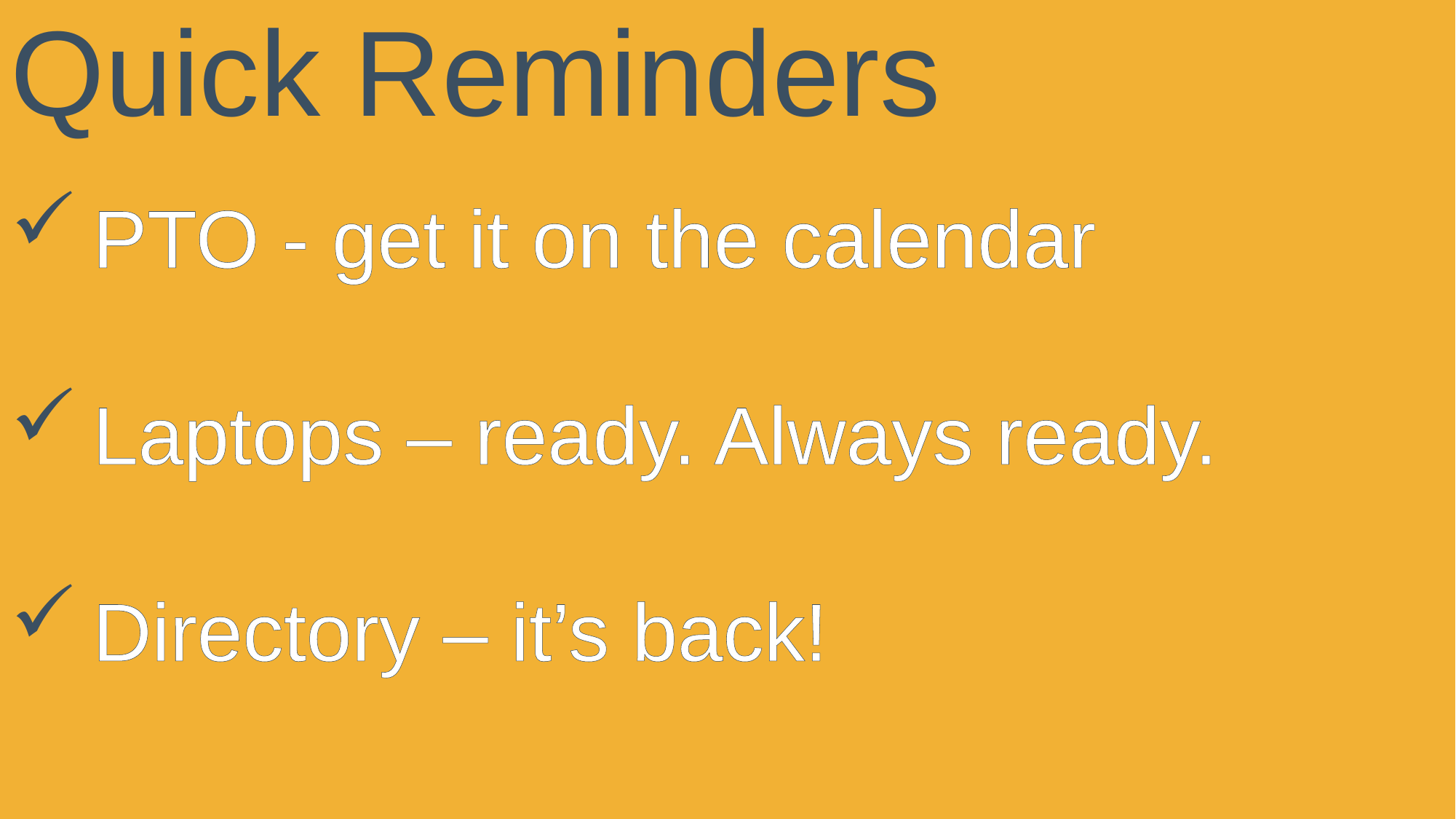

Quick Reminders
PTO - get it on the calendar

Laptops – ready. Always ready.

Directory – it’s back!